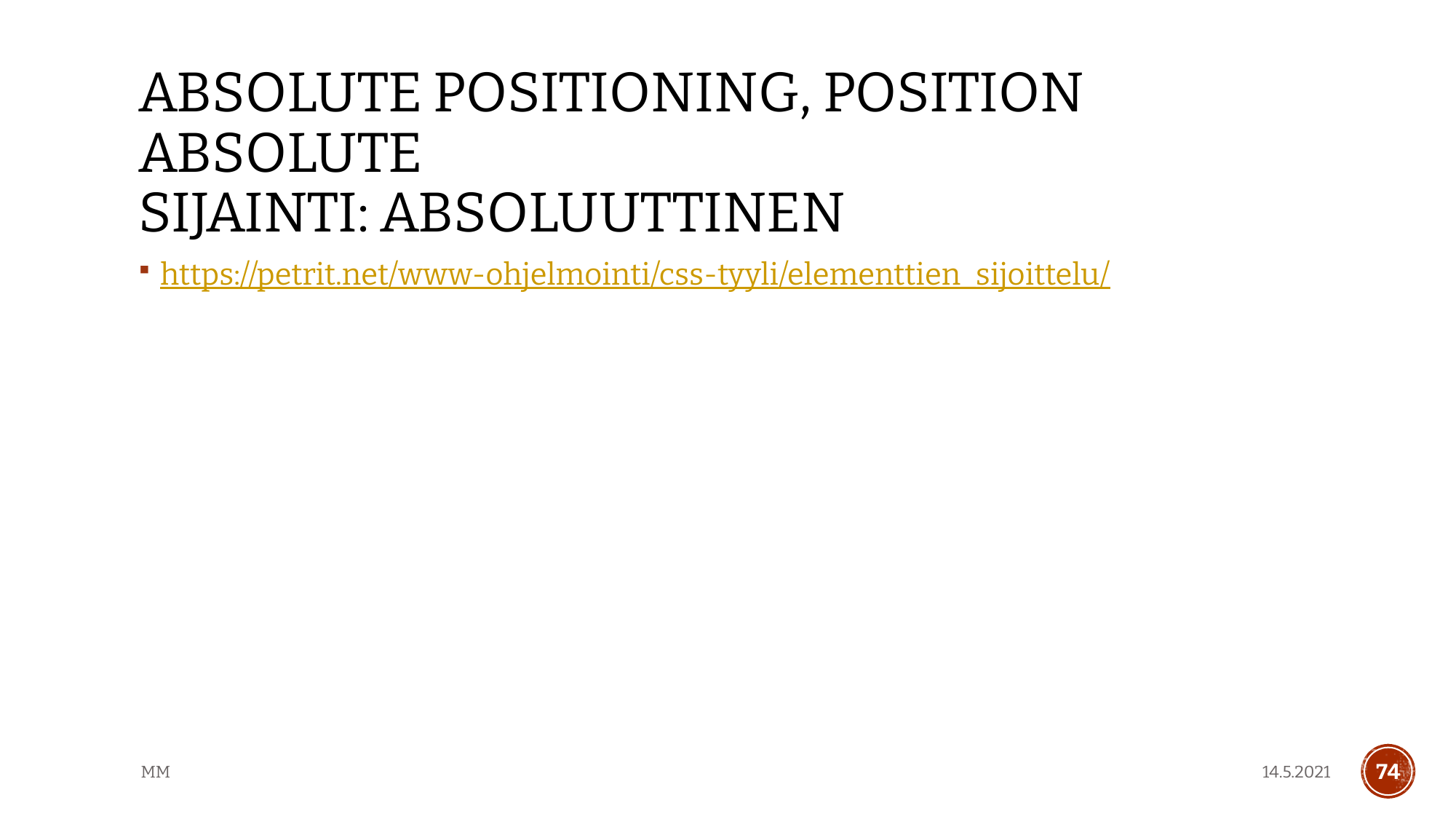

# absolute positioning, position absolute sijainti: absoluuttinen
https://petrit.net/www-ohjelmointi/css-tyyli/elementtien_sijoittelu/

MM
14.5.2021
74